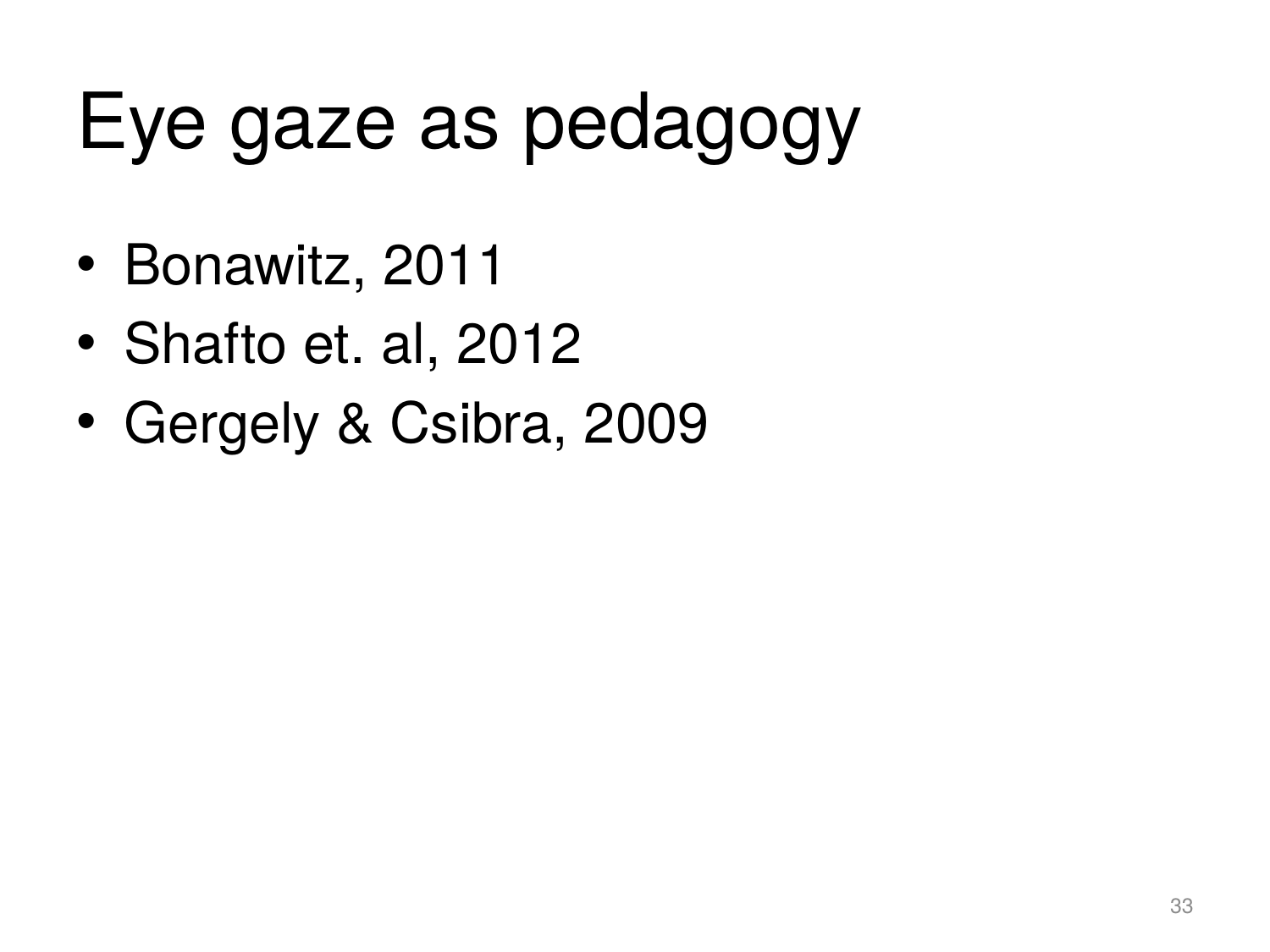

# Eye gaze as pedagogy
Bonawitz, 2011
Shafto et. al, 2012
Gergely & Csibra, 2009
33